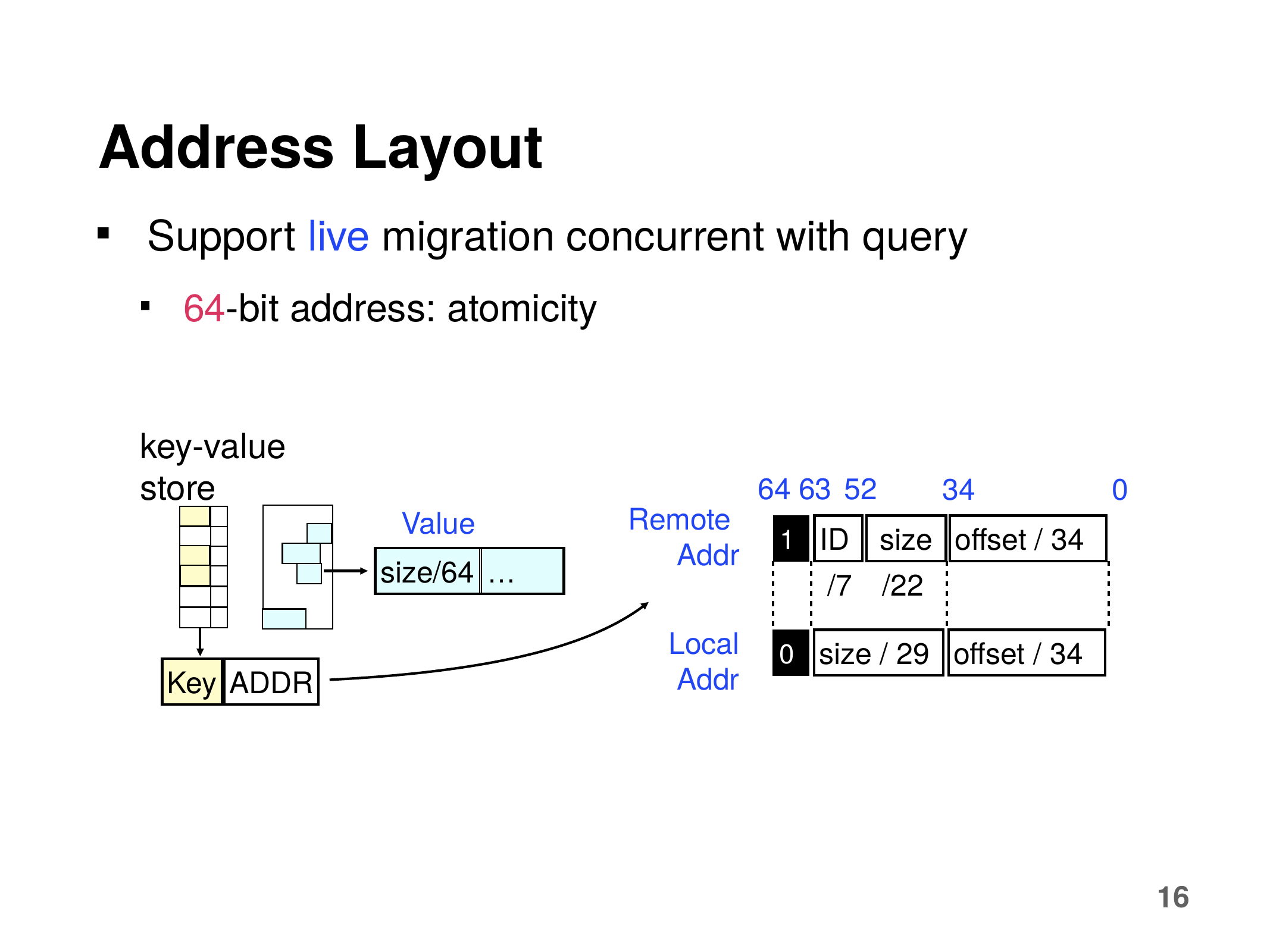

# Address Layout
Support live migration concurrent with query
64-bit address: atomicity

key-value store
64
63
52
34
0
ID
 size
offset / 34
1
/7
/22
Remote
Addr
Value
size/64
…

Local
Addr
size / 29
offset / 34
0

Key
ADDR
16